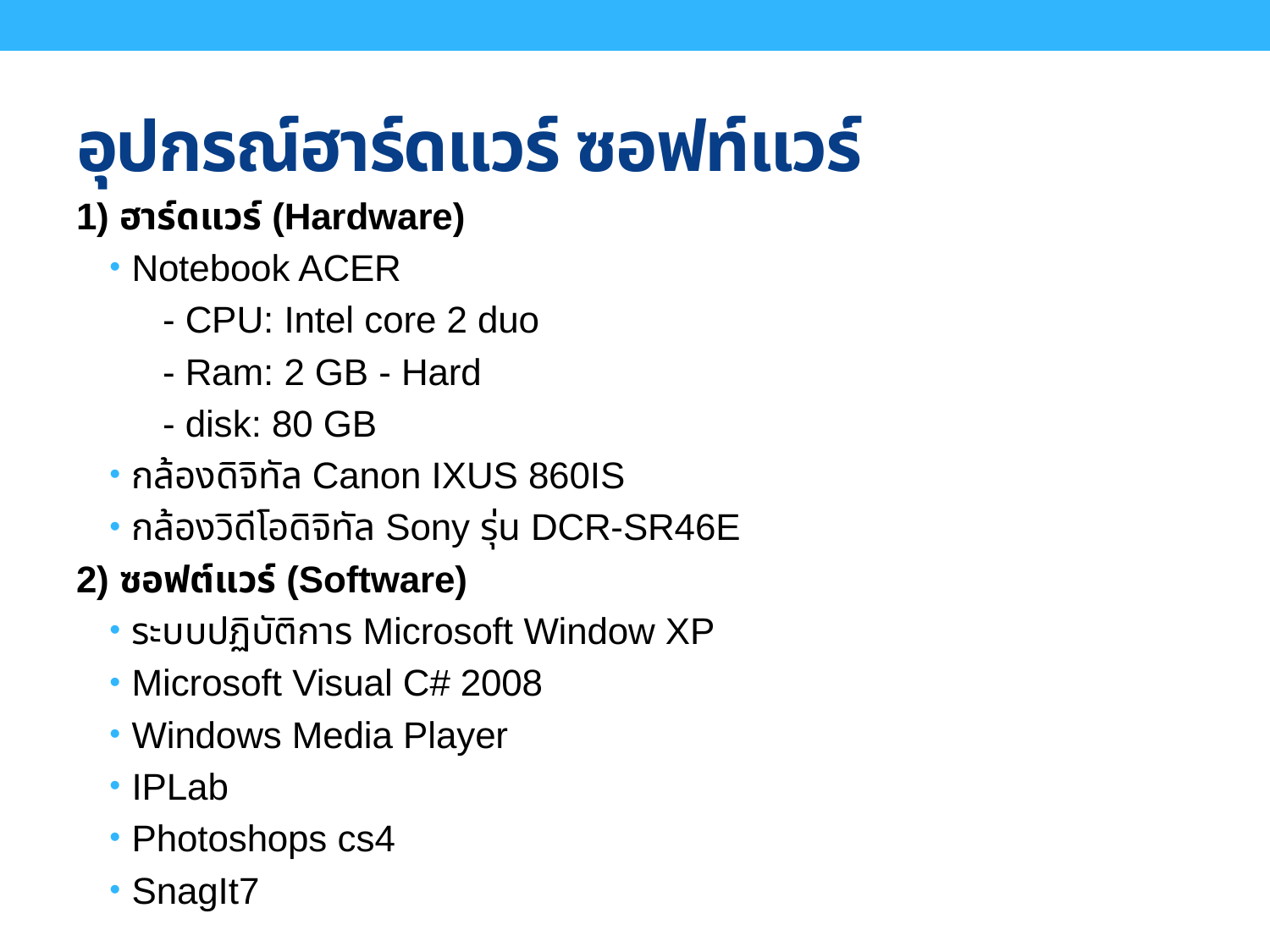

# อุปกรณ์ฮาร์ดแวร์ ซอฟท์แวร์
1) ฮาร์ดแวร์ (Hardware)
Notebook ACER
	- CPU: Intel core 2 duo
	- Ram: 2 GB - Hard
	- disk: 80 GB
กล้องดิจิทัล Canon IXUS 860IS
กล้องวิดีโอดิจิทัล Sony รุ่น DCR-SR46E
2) ซอฟต์แวร์ (Software)
ระบบปฏิบัติการ Microsoft Window XP
Microsoft Visual C# 2008
Windows Media Player
IPLab
Photoshops cs4
SnagIt7